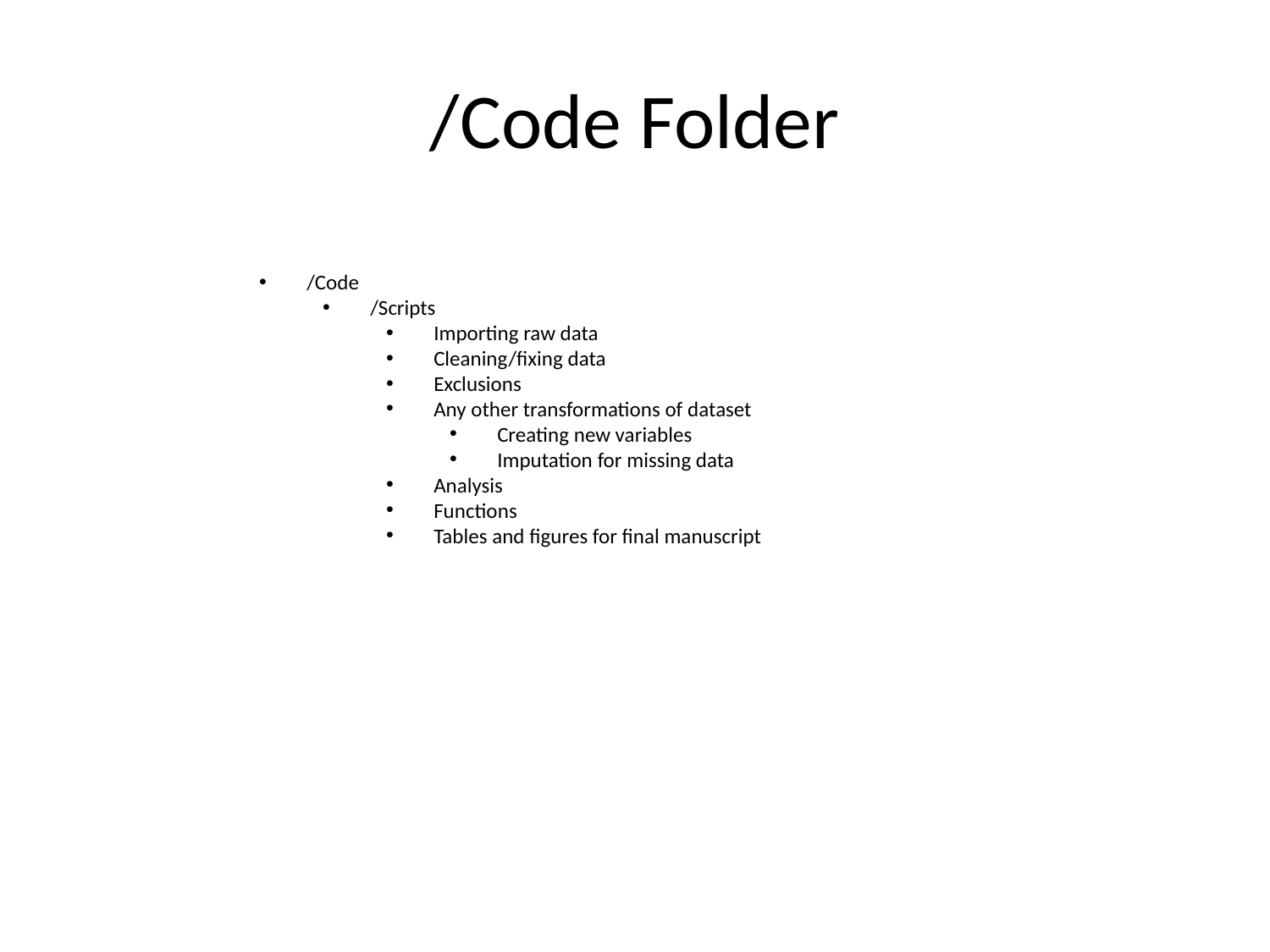

# /Code Folder
Transparency
/Code
/Scripts
Importing raw data
Cleaning/fixing data
Exclusions
Any other transformations of dataset
Creating new variables
Imputation for missing data
Analysis
Functions
Tables and figures for final manuscript